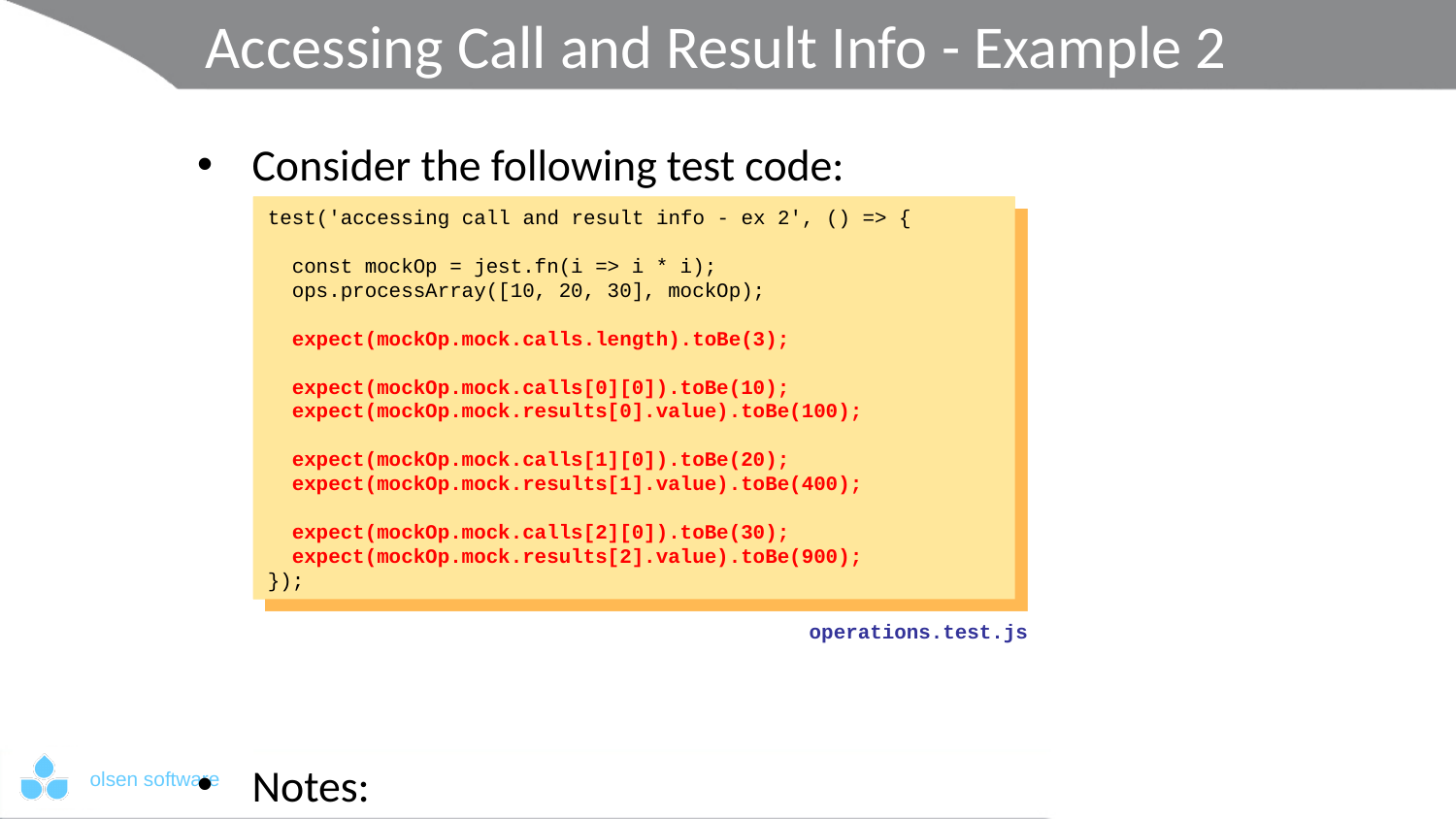

# Accessing Call and Result Info - Example 2
Consider the following test code:

Notes:
We use a mock function for the callback
We verify the mock function is called correctly
test('accessing call and result info - ex 2', () => {

  const mockOp = jest.fn(i => i * i);
  ops.processArray([10, 20, 30], mockOp);

  expect(mockOp.mock.calls.length).toBe(3);

  expect(mockOp.mock.calls[0][0]).toBe(10);
  expect(mockOp.mock.results[0].value).toBe(100);

  expect(mockOp.mock.calls[1][0]).toBe(20);
  expect(mockOp.mock.results[1].value).toBe(400);

  expect(mockOp.mock.calls[2][0]).toBe(30);
  expect(mockOp.mock.results[2].value).toBe(900);
});
test('accessing call and result info - ex 2', () => {

  const mockOp = jest.fn(i => i * i);
  ops.processArray([10, 20, 30], mockOp);

  expect(mockOp.mock.calls.length).toBe(3);

  expect(mockOp.mock.calls[0][0]).toBe(10);
  expect(mockOp.mock.results[0].value).toBe(100);

  expect(mockOp.mock.calls[1][0]).toBe(20);
  expect(mockOp.mock.results[1].value).toBe(400);

  expect(mockOp.mock.calls[2][0]).toBe(30);
  expect(mockOp.mock.results[2].value).toBe(900);
});
test('accessing call and result info - ex 2', () => {

  const mockOp = jest.fn(i => i * i);
  ops.processArray([10, 20, 30], mockOp);

  expect(mockOp.mock.calls.length).toBe(3);

  expect(mockOp.mock.calls[0][0]).toBe(10);
  expect(mockOp.mock.results[0].value).toBe(100);

  expect(mockOp.mock.calls[1][0]).toBe(20);
  expect(mockOp.mock.results[1].value).toBe(400);

  expect(mockOp.mock.calls[2][0]).toBe(30);
  expect(mockOp.mock.results[2].value).toBe(900);
});
operations.test.js